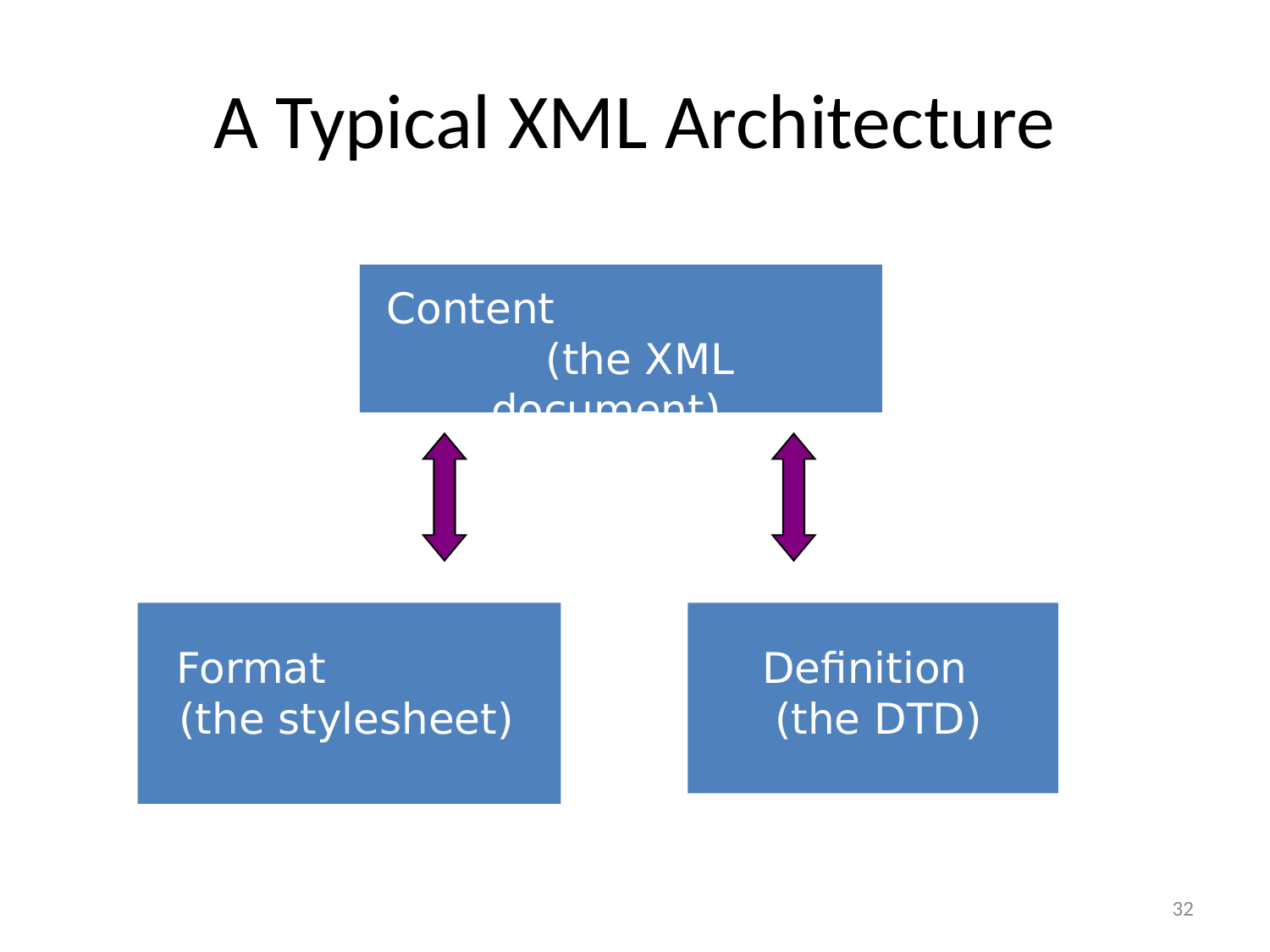

# A Typical XML Architecture

Content                          (the XML document)

Format               (the stylesheet)

Definition   (the DTD)
32